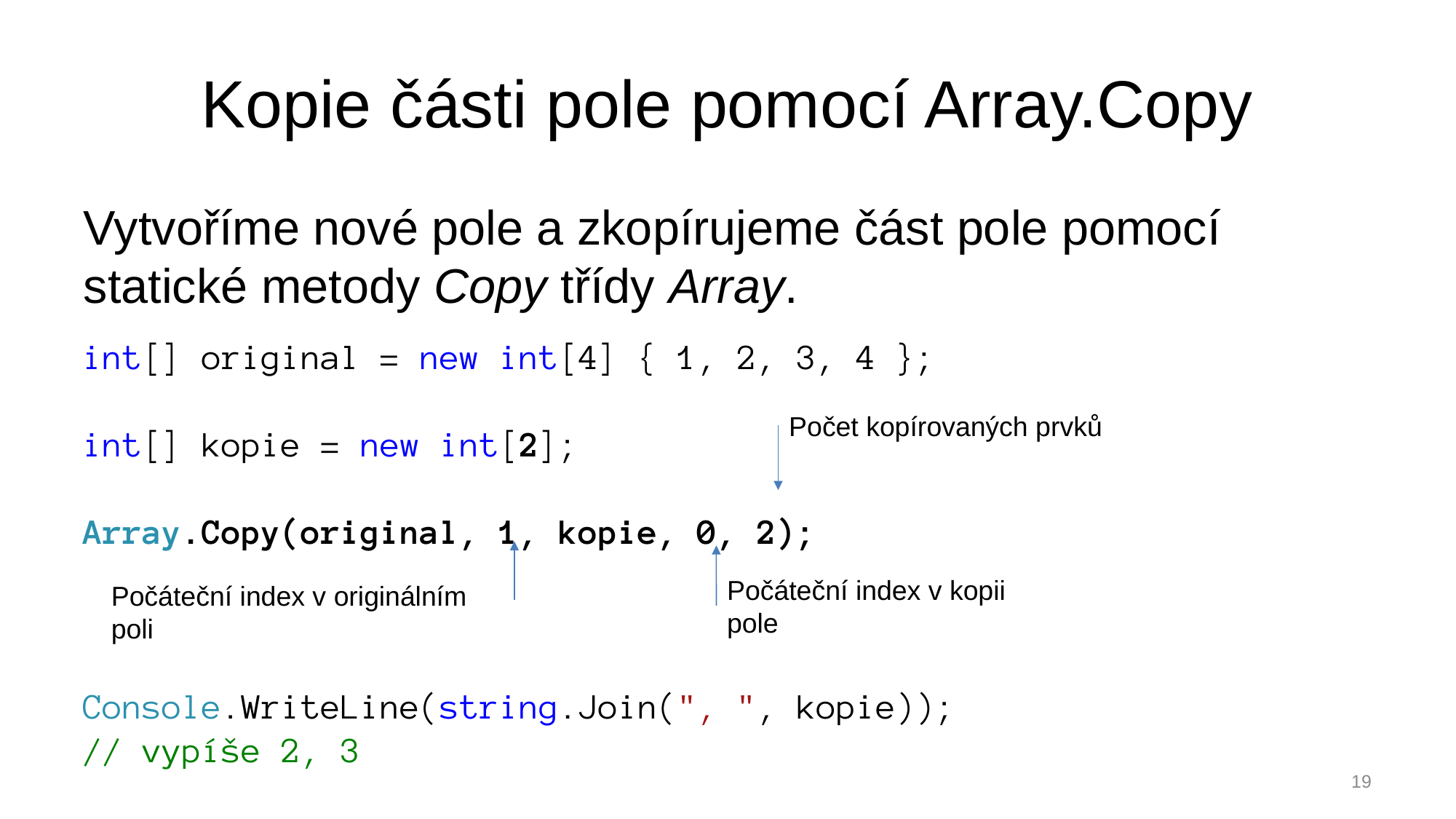

# Kopie části pole pomocí Array.Copy
Vytvoříme nové pole a zkopírujeme část pole pomocí statické metody Copy třídy Array.

int[] original = new int[4] { 1, 2, 3, 4 };

int[] kopie = new int[2];

Array.Copy(original, 1, kopie, 0, 2);

Console.WriteLine(string.Join(", ", kopie));
// vypíše 2, 3
Počet kopírovaných prvků
Počáteční index v kopii pole
Počáteční index v originálním poli
19